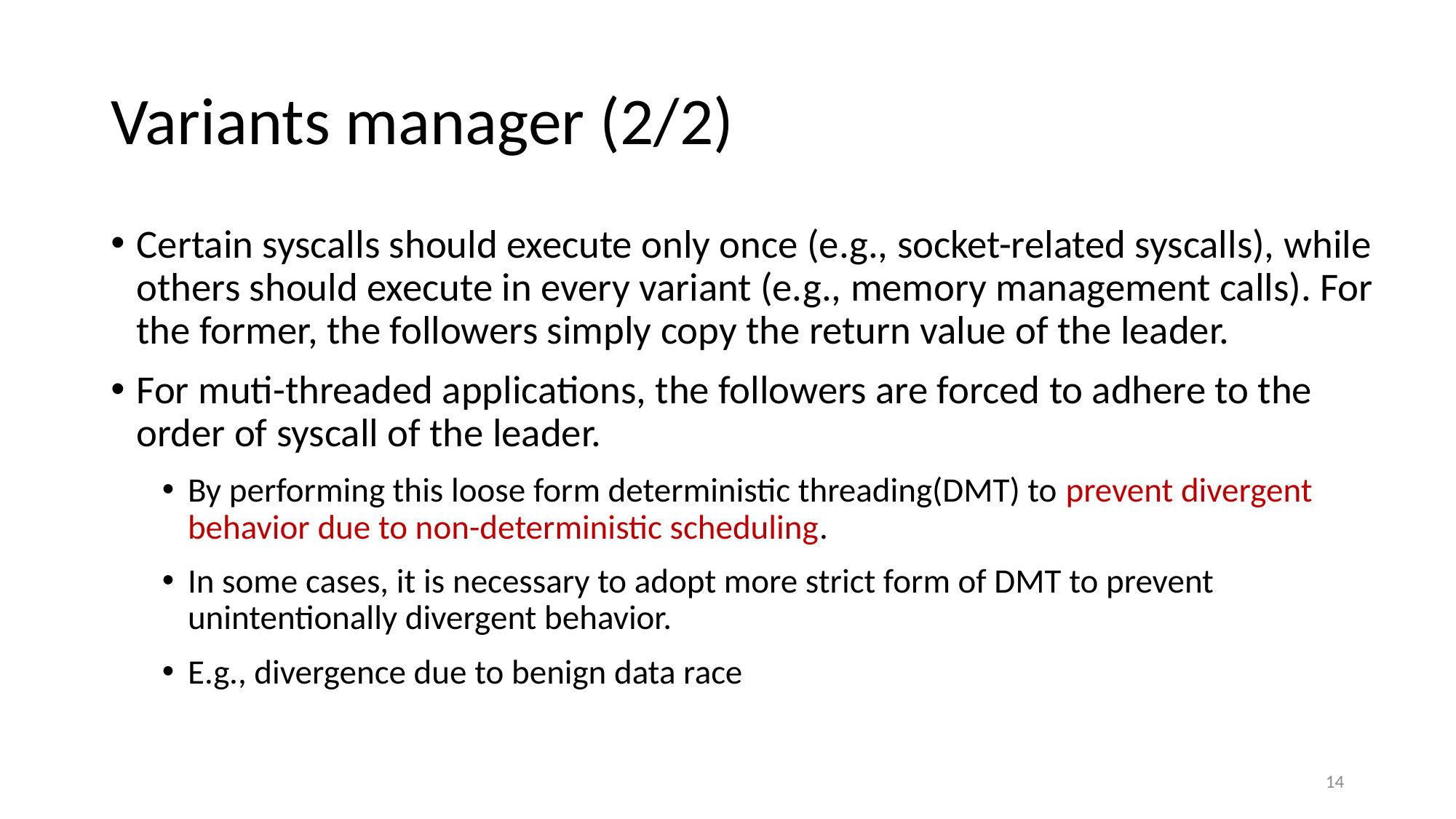

# Variants manager (2/2)
Certain syscalls should execute only once (e.g., socket-related syscalls), while others should execute in every variant (e.g., memory management calls). For the former, the followers simply copy the return value of the leader.
For muti-threaded applications, the followers are forced to adhere to the order of syscall of the leader.
By performing this loose form deterministic threading(DMT) to prevent divergent behavior due to non-deterministic scheduling.
In some cases, it is necessary to adopt more strict form of DMT to prevent unintentionally divergent behavior.
E.g., divergence due to benign data race
14